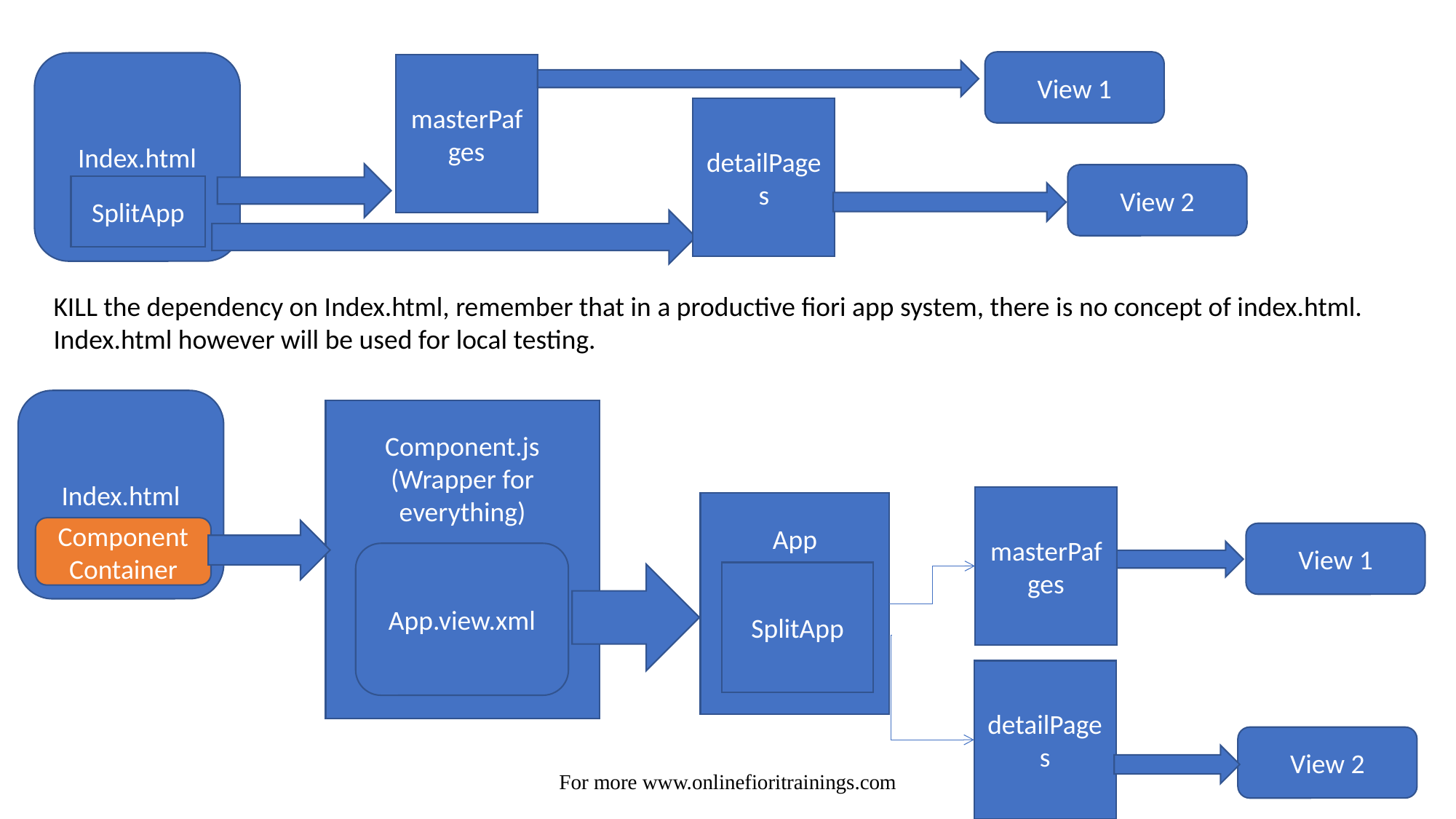

View 1
Index.html
masterPafges

detailPages

View 2
SplitApp

KILL the dependency on Index.html, remember that in a productive fiori app system, there is no concept of index.html.
Index.html however will be used for local testing.
Index.html
Component.js
(Wrapper for everything)

masterPafges
App

Component Container

View 1

App.view.xml
SplitApp

detailPages
View 2

For more www.onlinefioritrainings.com